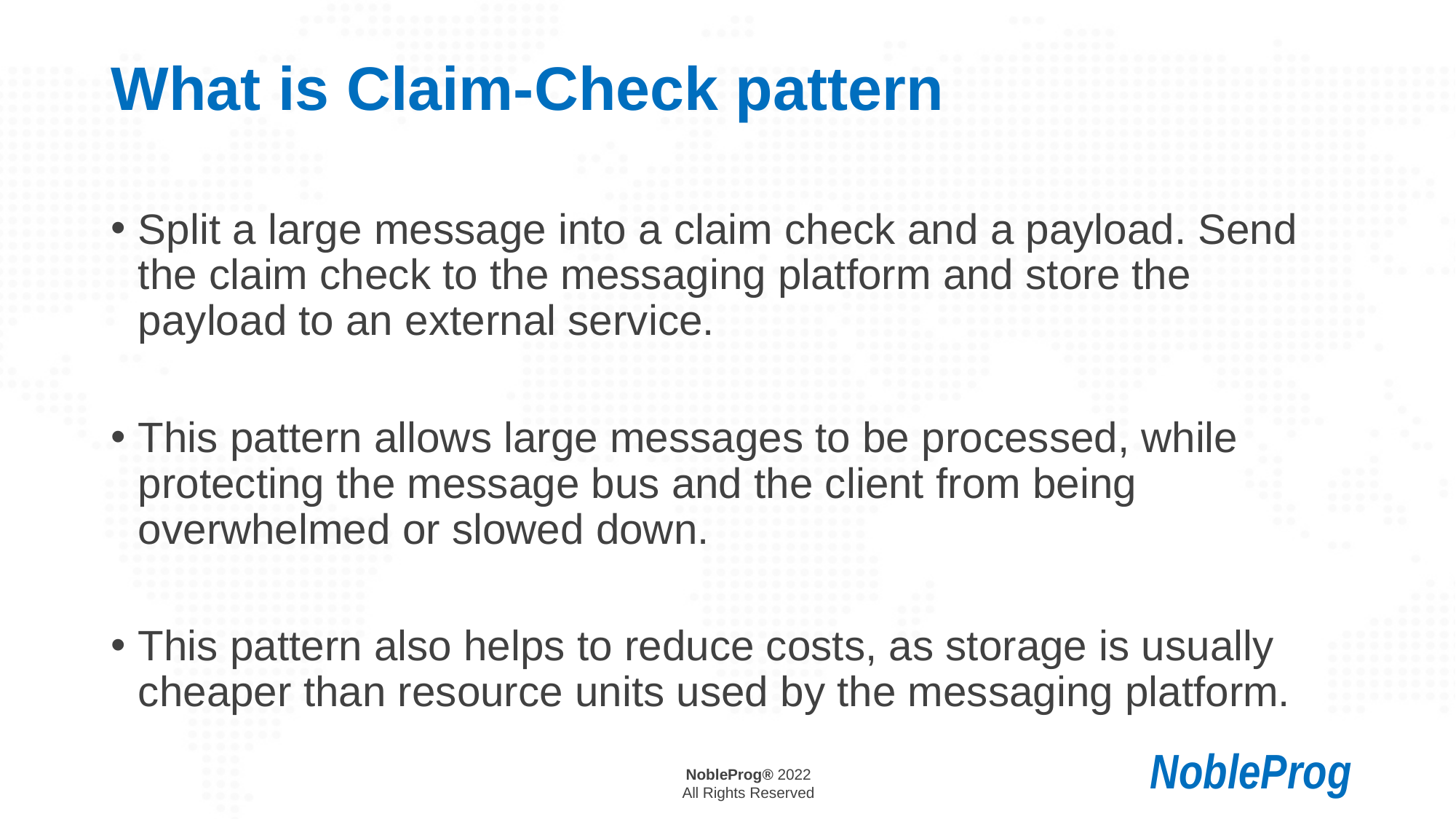

# What is Claim-Check pattern
Split a large message into a claim check and a payload. Send the claim check to the messaging platform and store the payload to an external service.

This pattern allows large messages to be processed, while protecting the message bus and the client from being overwhelmed or slowed down.

This pattern also helps to reduce costs, as storage is usually cheaper than resource units used by the messaging platform.